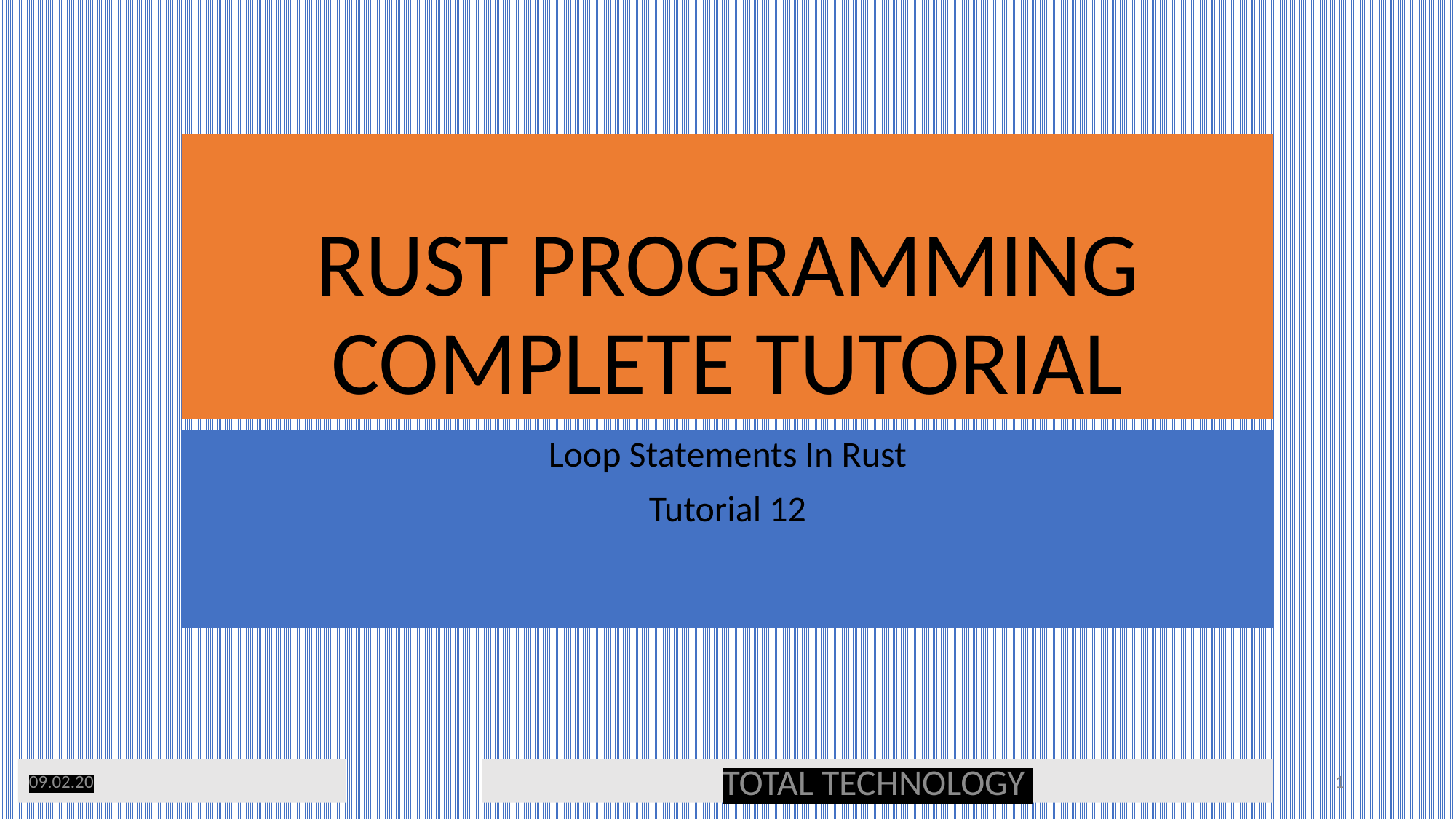

# RUST PROGRAMMING COMPLETE TUTORIAL
Loop Statements In Rust
Tutorial 12

09.02.20
TOTAL TECHNOLOGY
1